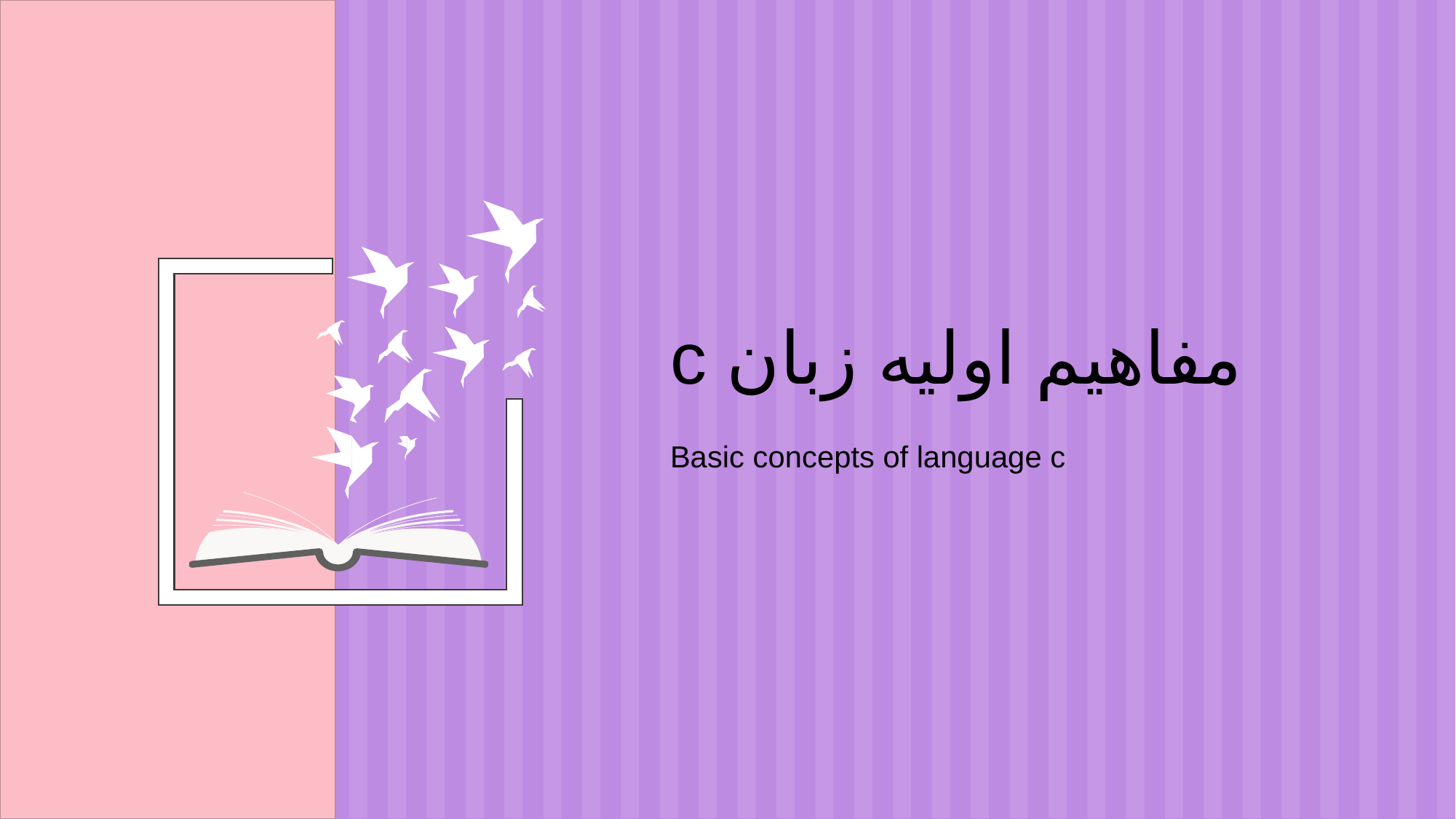

مفاهیم اولیه زبان c

Basic concepts of language c